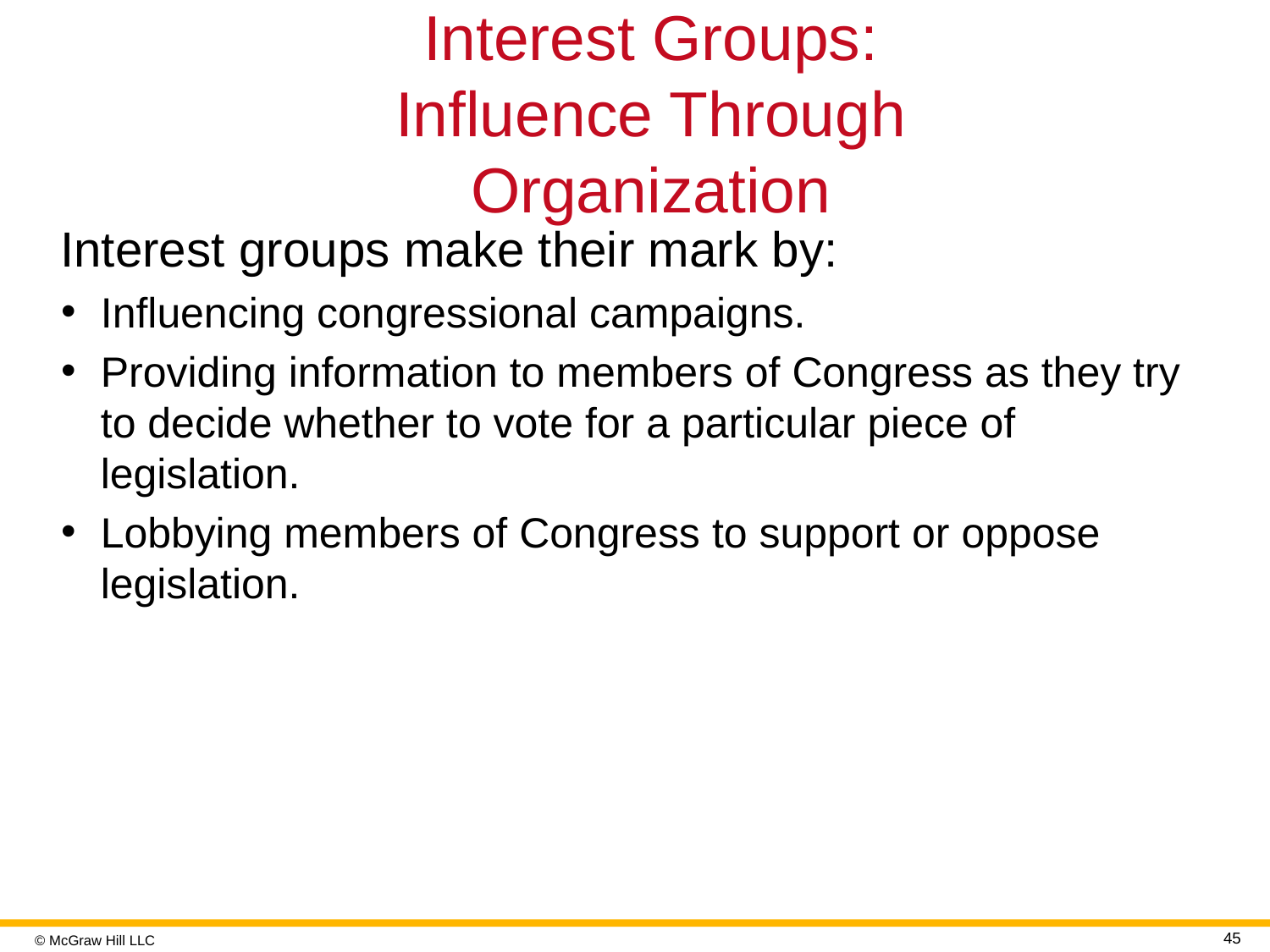

# Interest Groups: Influence Through Organization
Interest groups make their mark by:
Influencing congressional campaigns.
Providing information to members of Congress as they try to decide whether to vote for a particular piece of legislation.
Lobbying members of Congress to support or oppose legislation.
45